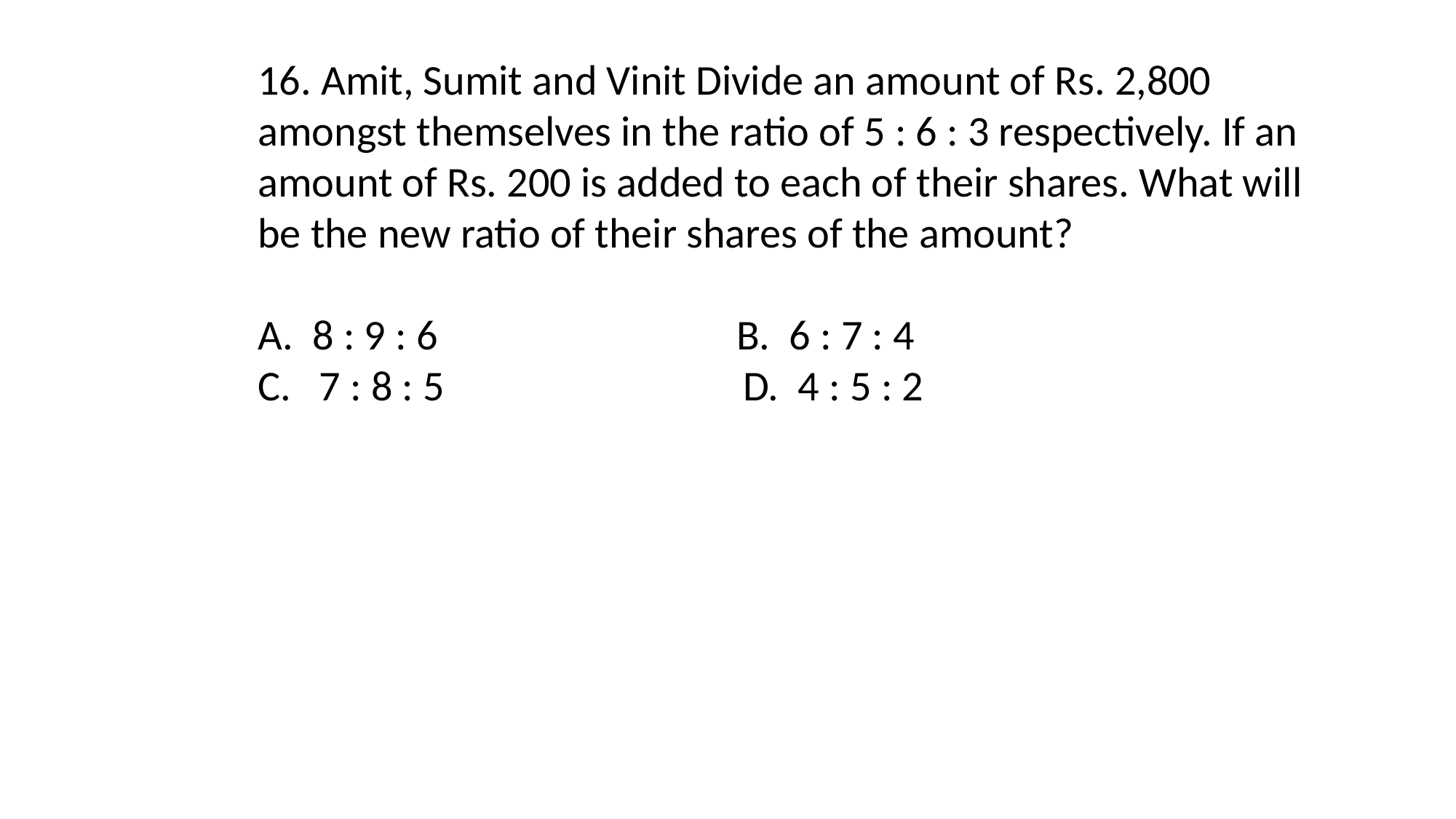

16. Amit, Sumit and Vinit Divide an amount of Rs. 2,800 amongst themselves in the ratio of 5 : 6 : 3 respectively. If an amount of Rs. 200 is added to each of their shares. What will be the new ratio of their shares of the amount?

A.  8 : 9 : 6                               B.  6 : 7 : 4
7 : 8 : 5                               D.  4 : 5 : 2